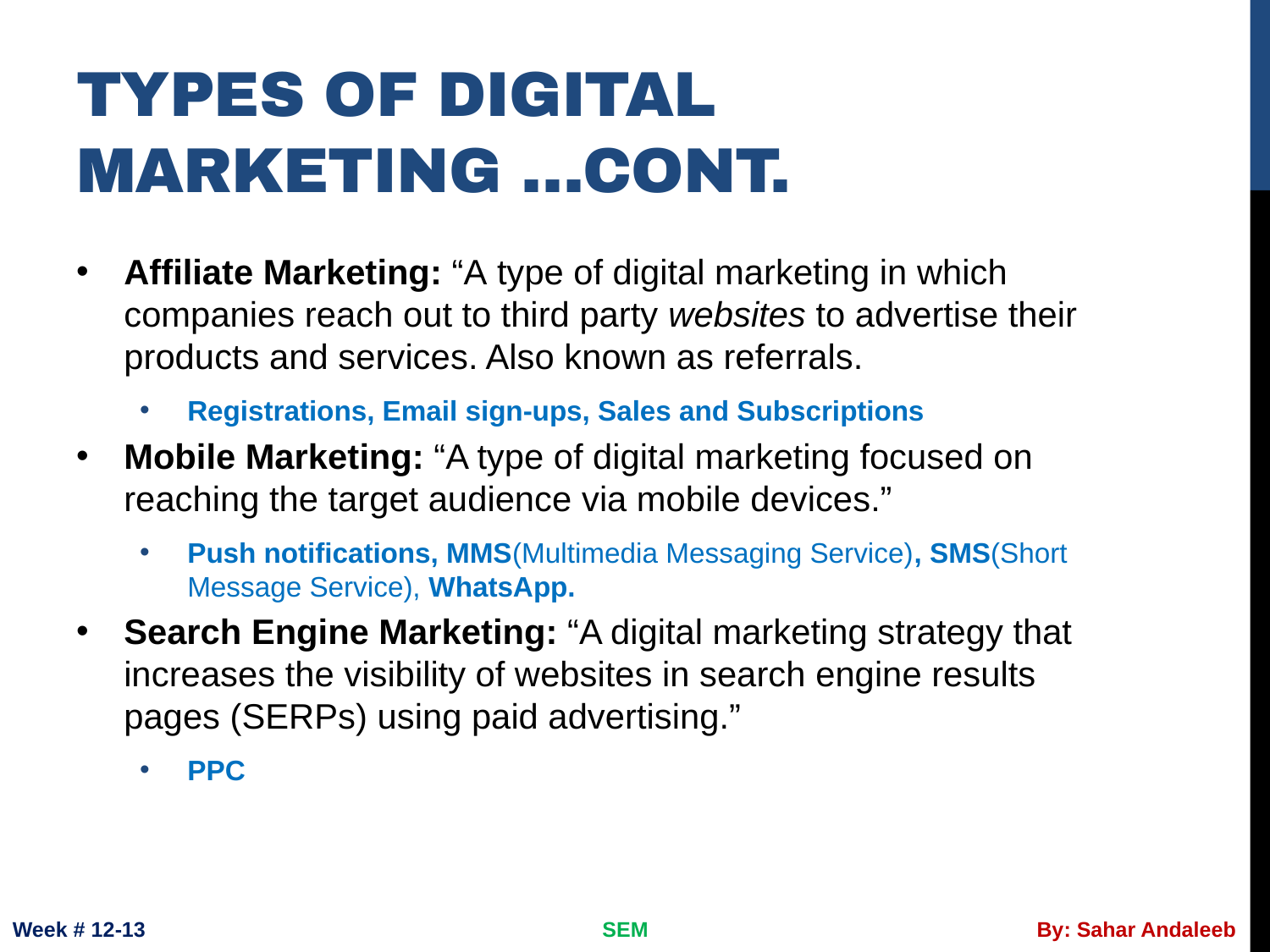

# Types of digital marketing …cont.
Affiliate Marketing: “A type of digital marketing in which companies reach out to third party websites to advertise their products and services. Also known as referrals.
Registrations, Email sign-ups, Sales and Subscriptions
Mobile Marketing: “A type of digital marketing focused on reaching the target audience via mobile devices.”
Push notifications, MMS(Multimedia Messaging Service), SMS(Short Message Service), WhatsApp.
Search Engine Marketing: “A digital marketing strategy that increases the visibility of websites in search engine results pages (SERPs) using paid advertising.”
PPC

Week # 12-13
SEM
By: Sahar Andaleeb